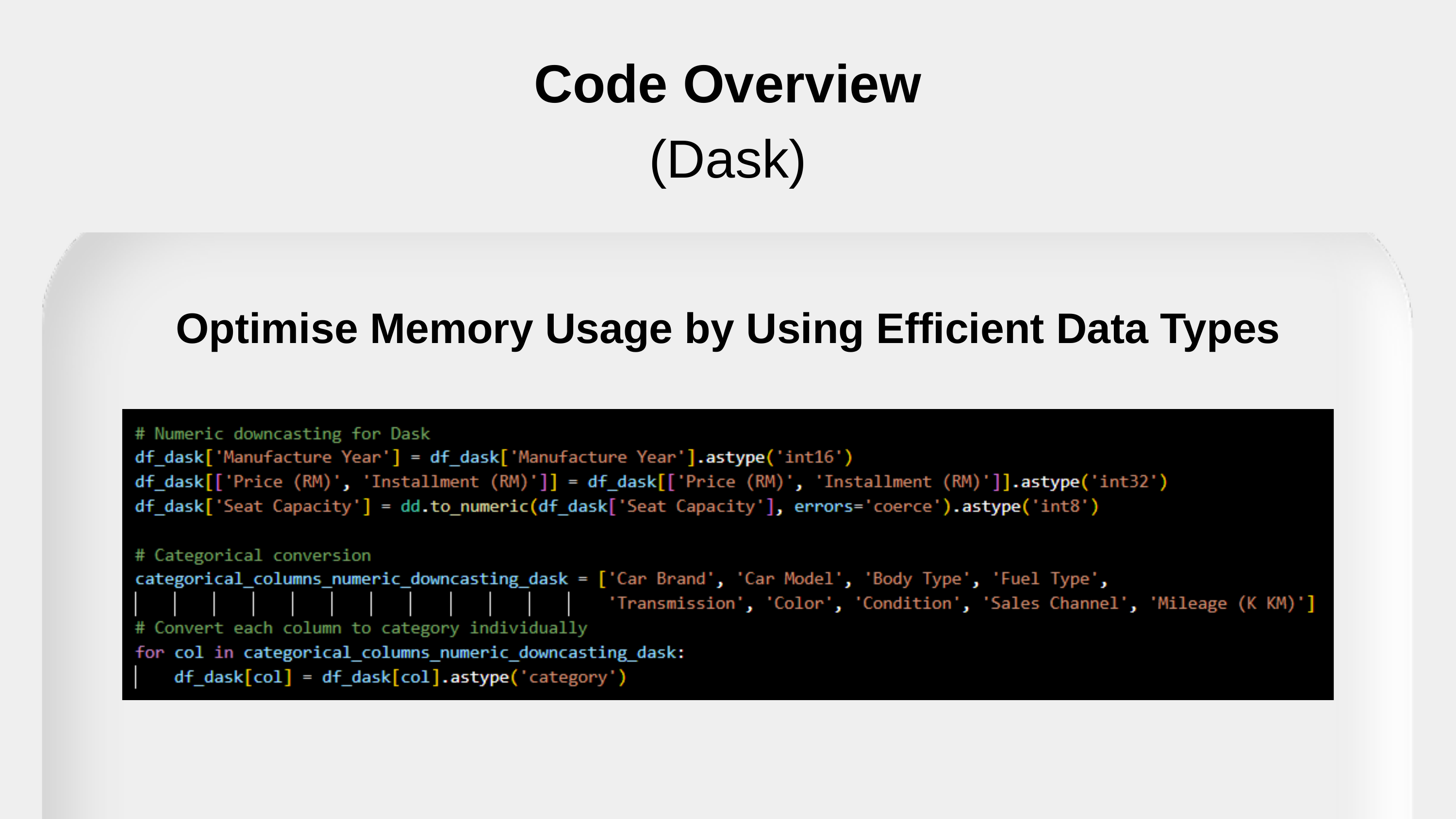

Code Overview
(Dask)

Optimise Memory Usage by Using Efficient Data Types